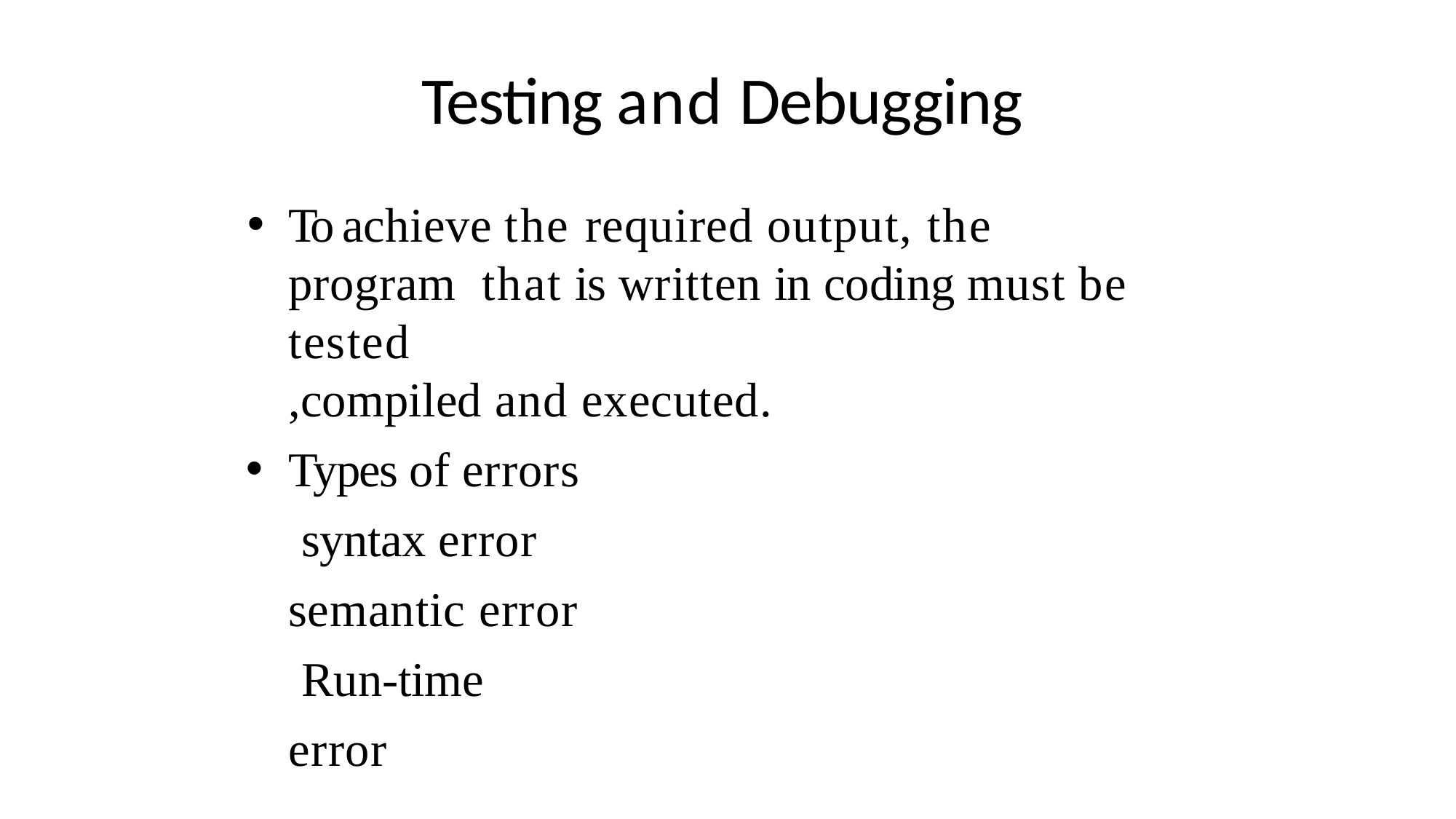

# Testing and Debugging
To achieve the required output, the program  that is written in coding must be tested
,compiled and executed.
Types of errors  syntax error  semantic error  Run-time error